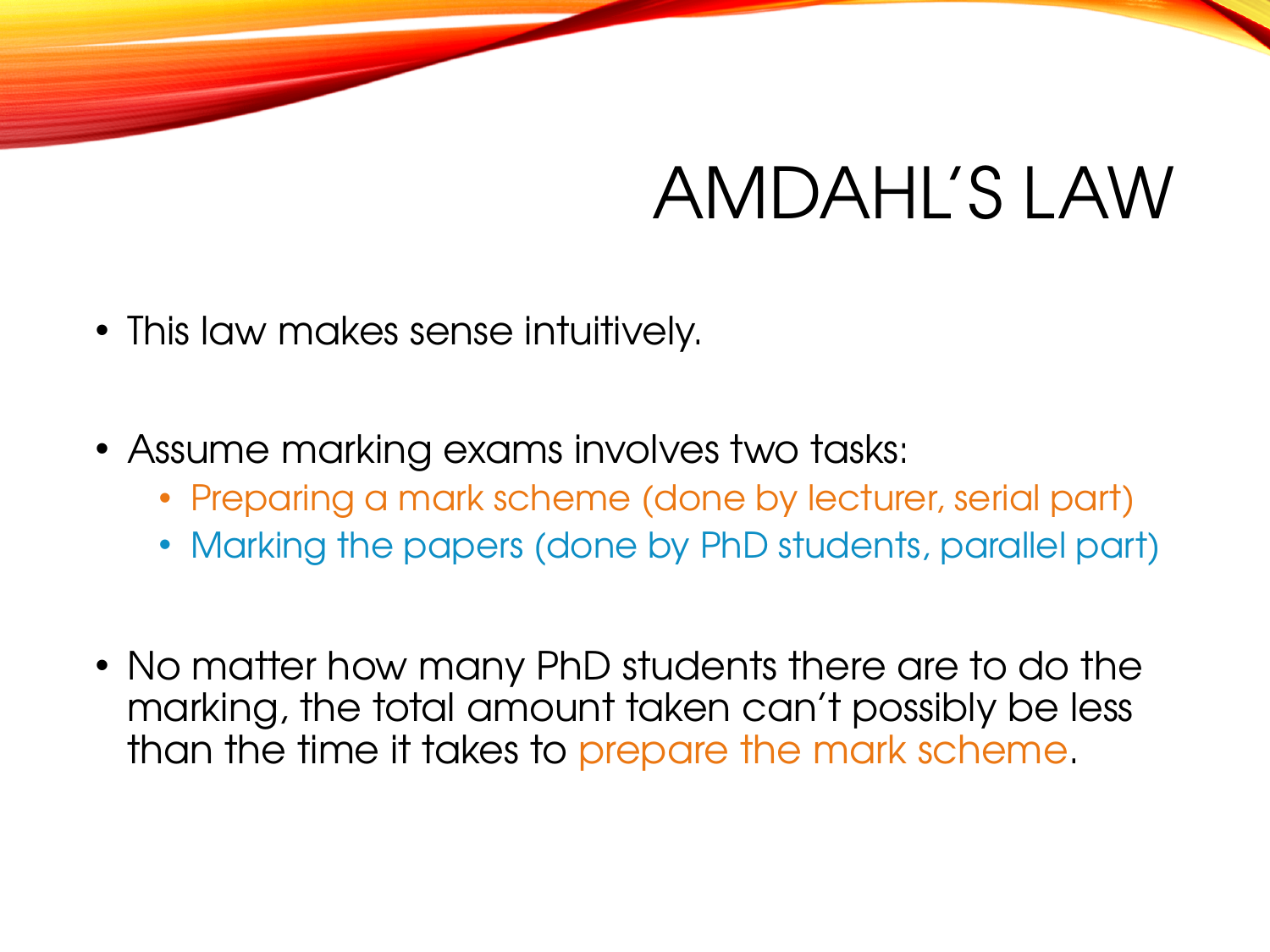

# Amdahl’s law
This law makes sense intuitively.

Assume marking exams involves two tasks:
Preparing a mark scheme (done by lecturer, serial part)
Marking the papers (done by PhD students, parallel part)

No matter how many PhD students there are to do the marking, the total amount taken can’t possibly be less than the time it takes to prepare the mark scheme.